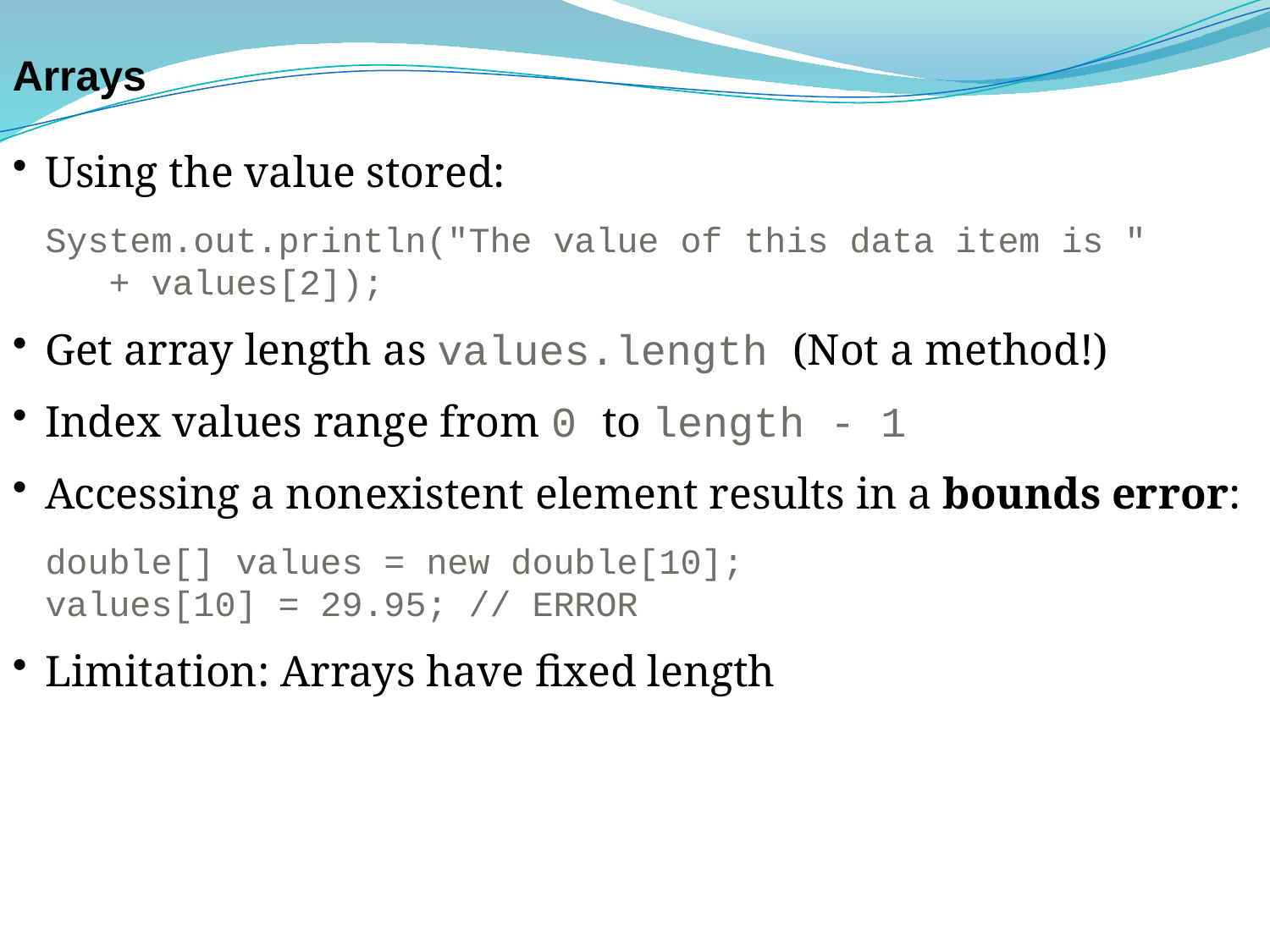

Arrays
Using the value stored:
	System.out.println("The value of this data item is "
	   + values[2]);
Get array length as values.length (Not a method!)
Index values range from 0 to length - 1
Accessing a nonexistent element results in a bounds error:
	double[] values = new double[10];
	values[10] = 29.95; // ERROR
Limitation: Arrays have fixed length